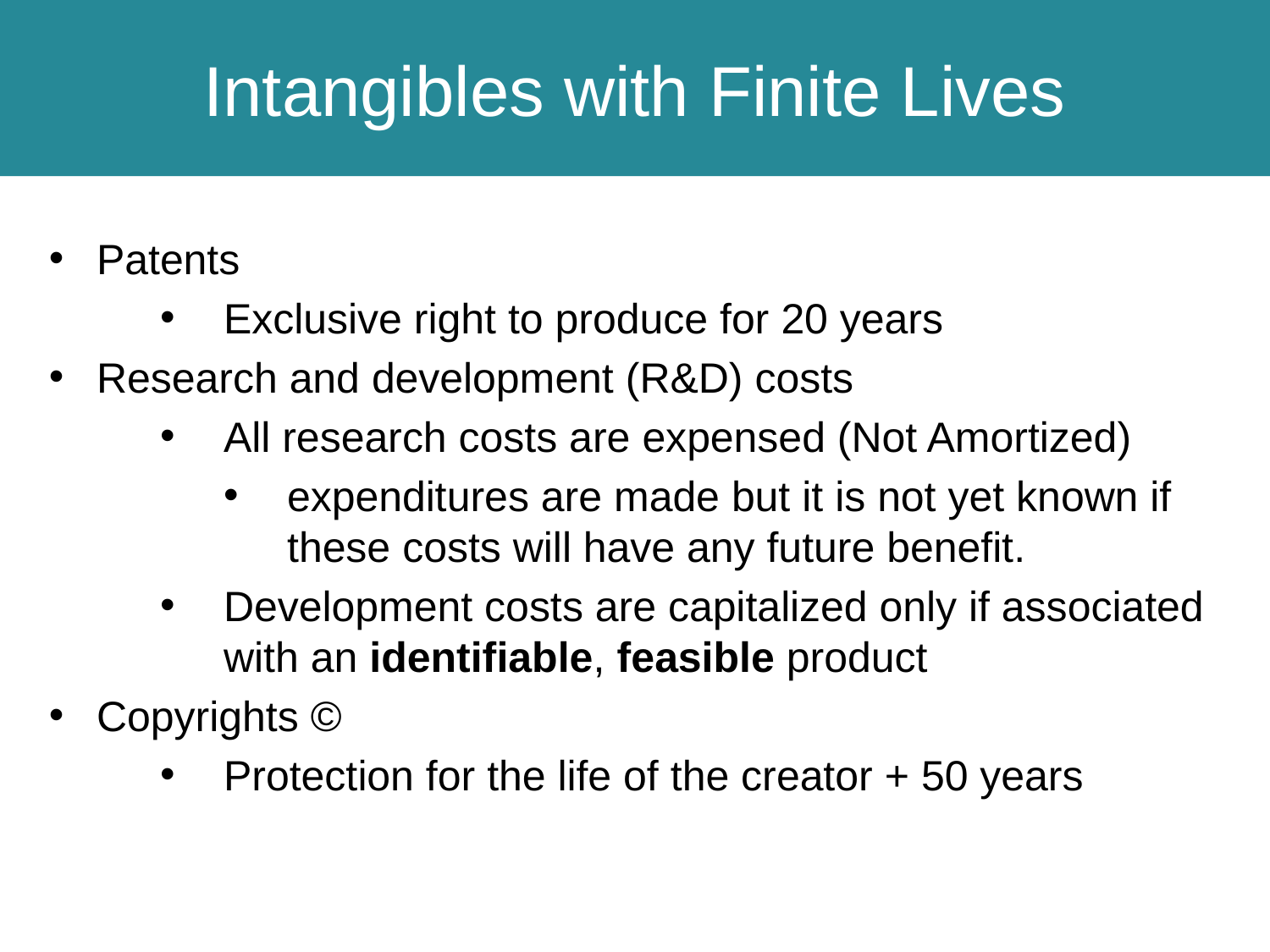

# Intangibles with Finite Lives
Patents
Exclusive right to produce for 20 years
Research and development (R&D) costs
All research costs are expensed (Not Amortized)
expenditures are made but it is not yet known if these costs will have any future benefit.
Development costs are capitalized only if associated with an identifiable, feasible product
Copyrights ©
Protection for the life of the creator + 50 years